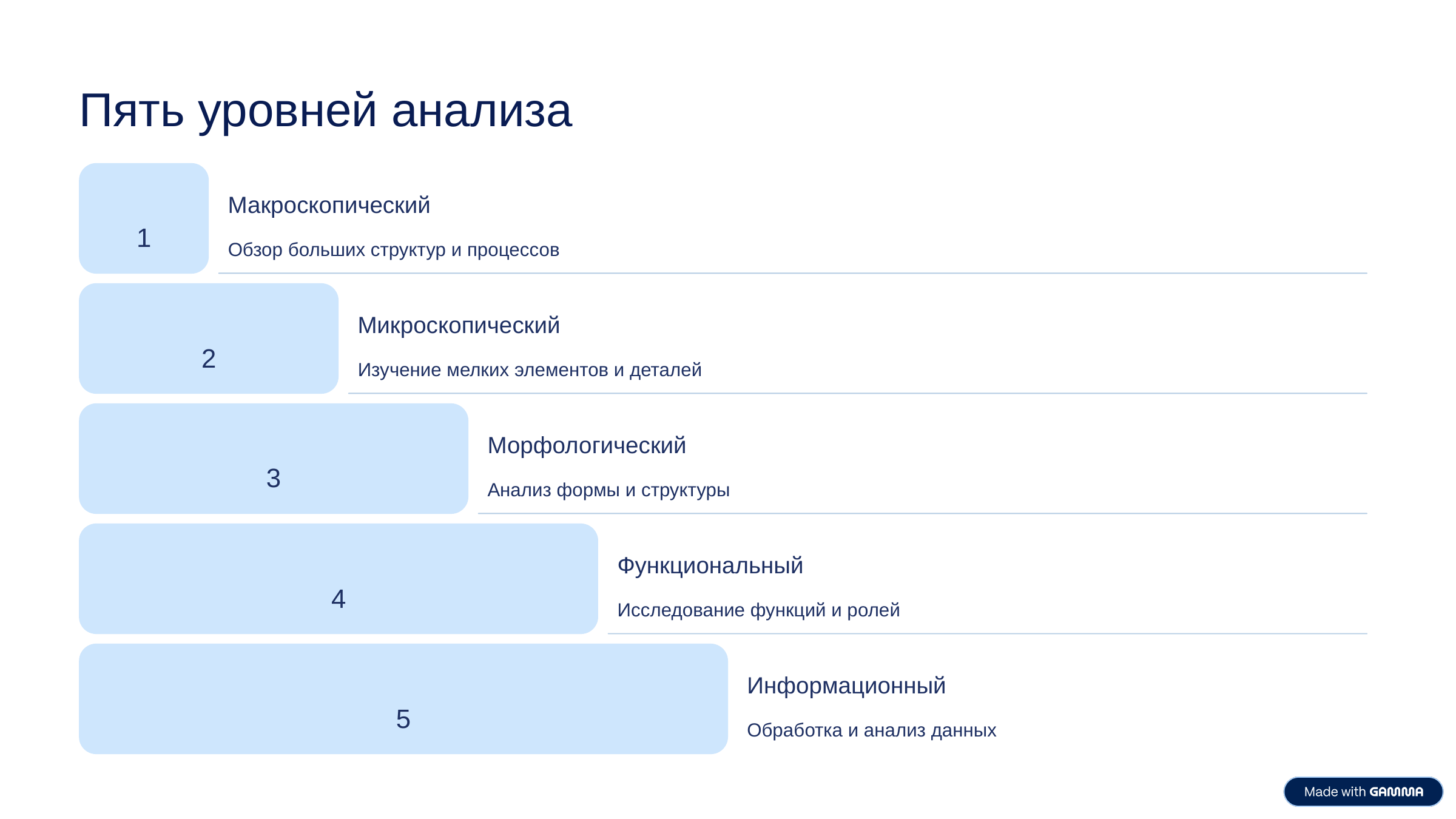

Пять уровней анализа

Макроскопический
1
Обзор больших структур и процессов

Микроскопический
2
Изучение мелких элементов и деталей

Морфологический
3
Анализ формы и структуры

Функциональный
4
Исследование функций и ролей

Информационный
5
Обработка и анализ данных